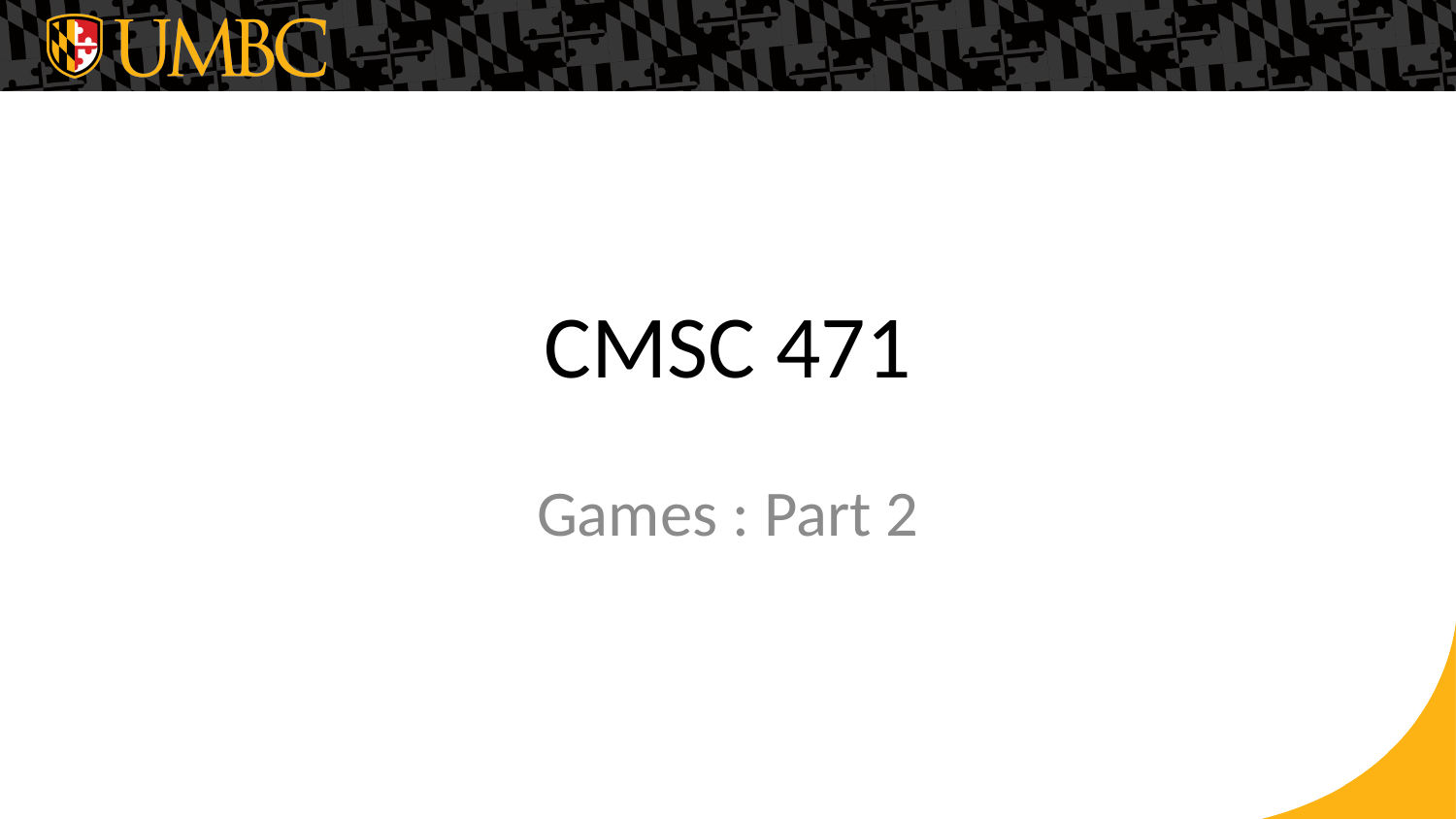

# CMSC 471
Games : Part 2